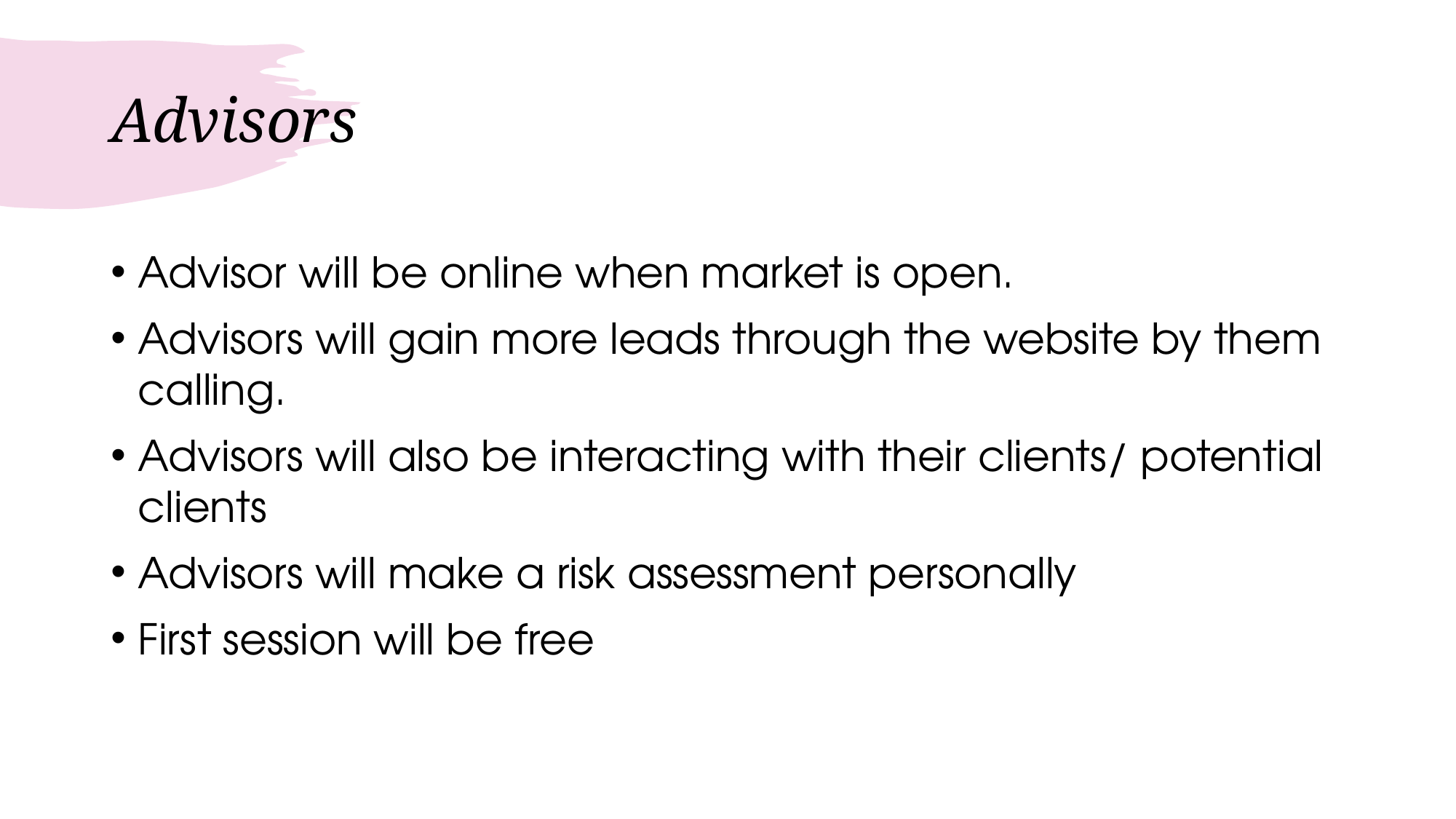

# Advisors
Advisor will be online when market is open.
Advisors will gain more leads through the website by them calling.
Advisors will also be interacting with their clients/ potential clients
Advisors will make a risk assessment personally
First session will be free